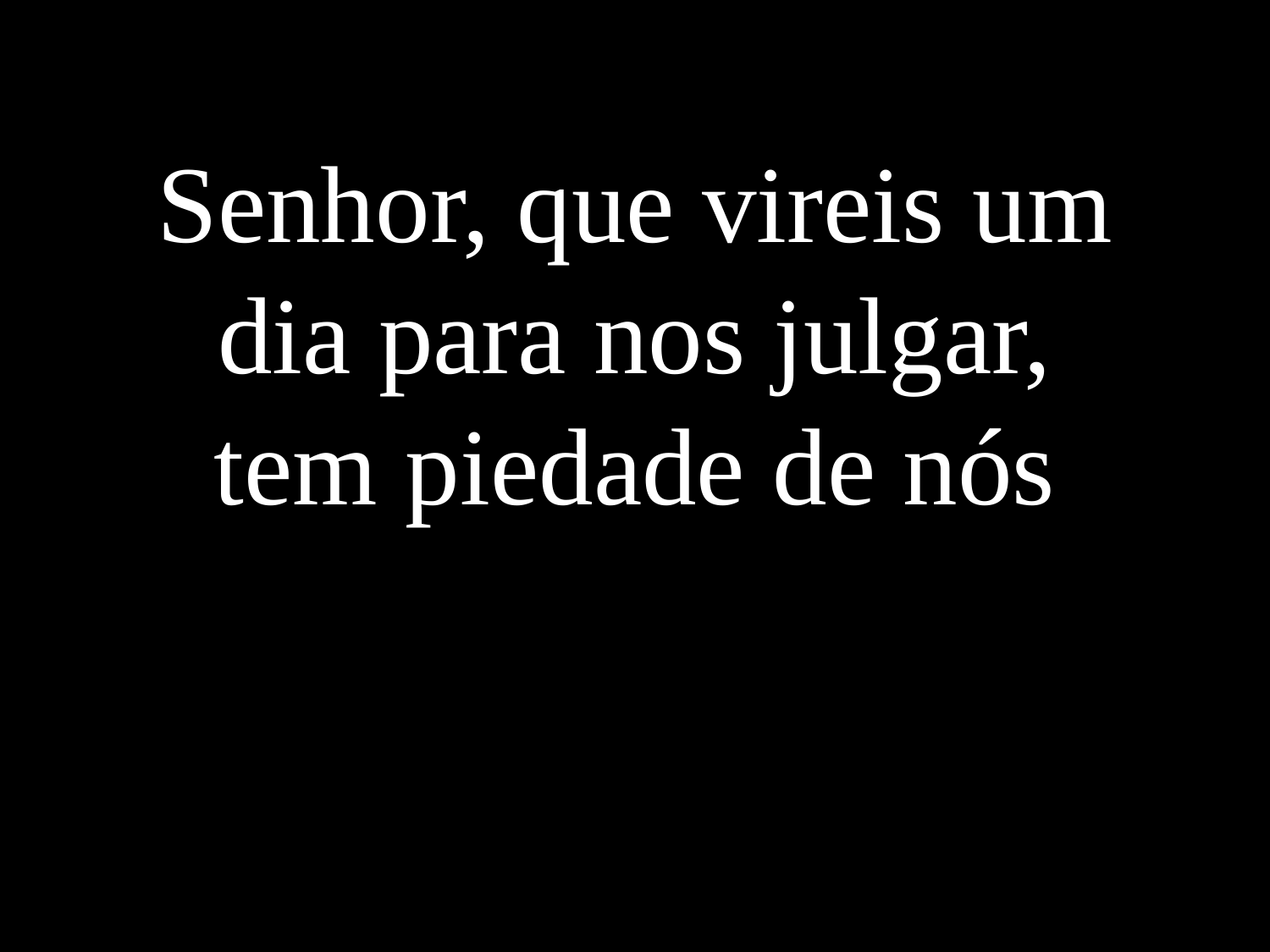

Senhor, que vireis um dia para nos julgar, tem piedade de nós